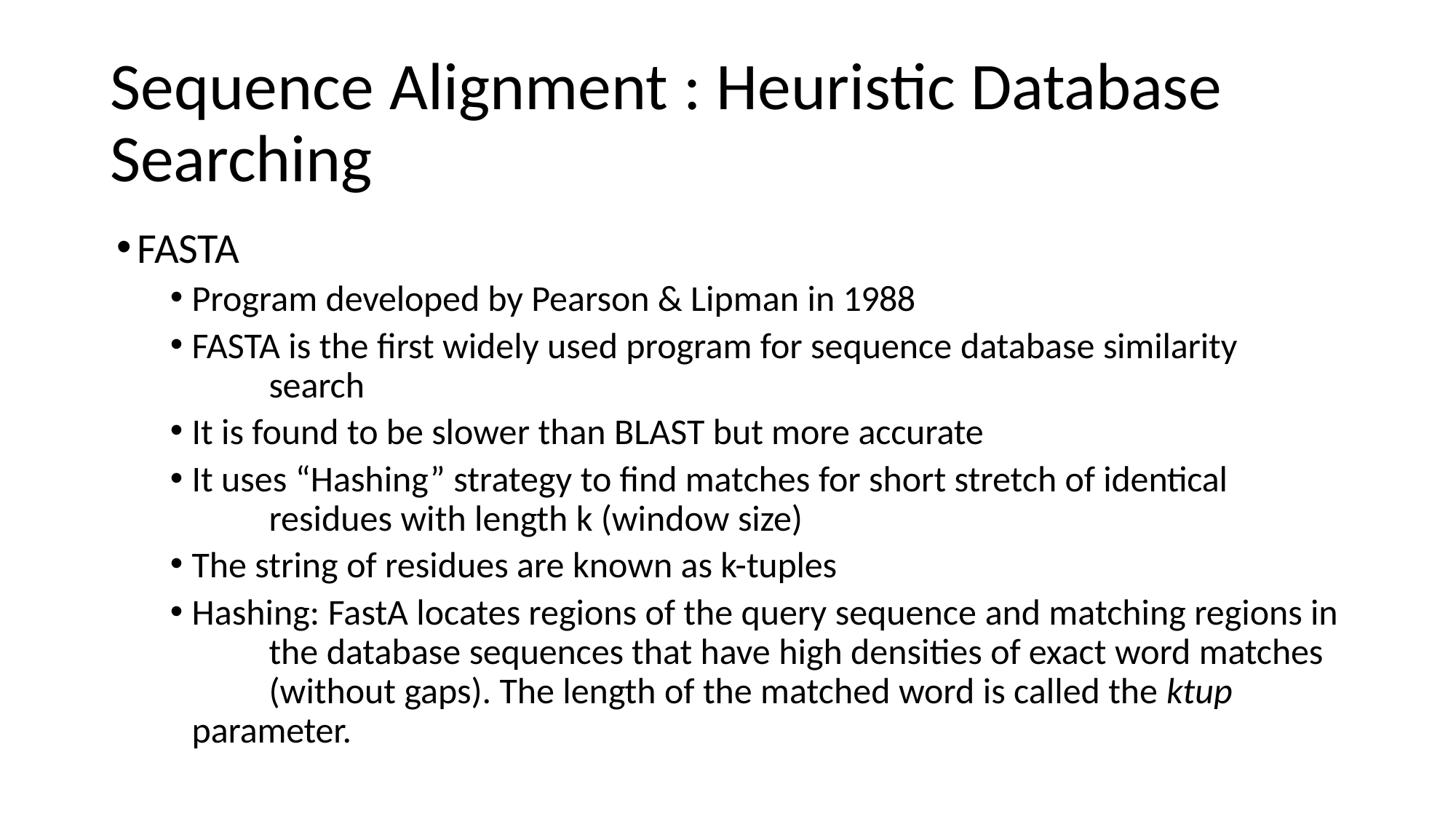

# Sequence Alignment : Heuristic Database Searching
FASTA
Program developed by Pearson & Lipman in 1988
FASTA is the first widely used program for sequence database similarity 	search
It is found to be slower than BLAST but more accurate
It uses “Hashing” strategy to find matches for short stretch of identical 	residues with length k (window size)
The string of residues are known as k-tuples
Hashing: FastA locates regions of the query sequence and matching regions in 	the database sequences that have high densities of exact word matches 	(without gaps). The length of the matched word is called the ktup parameter.